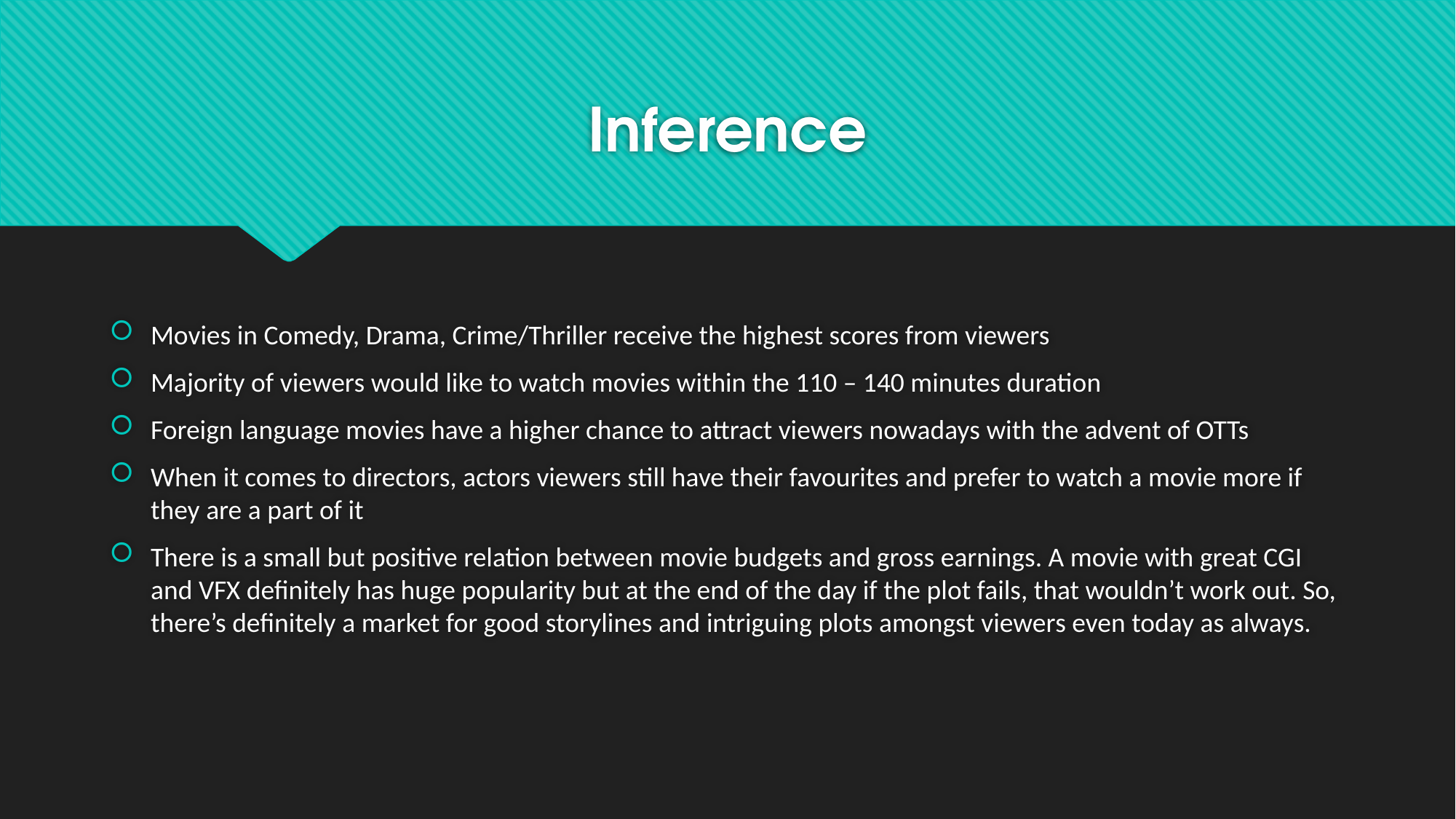

# Inference
Movies in Comedy, Drama, Crime/Thriller receive the highest scores from viewers
Majority of viewers would like to watch movies within the 110 – 140 minutes duration
Foreign language movies have a higher chance to attract viewers nowadays with the advent of OTTs
When it comes to directors, actors viewers still have their favourites and prefer to watch a movie more if they are a part of it
There is a small but positive relation between movie budgets and gross earnings. A movie with great CGI and VFX definitely has huge popularity but at the end of the day if the plot fails, that wouldn’t work out. So, there’s definitely a market for good storylines and intriguing plots amongst viewers even today as always.